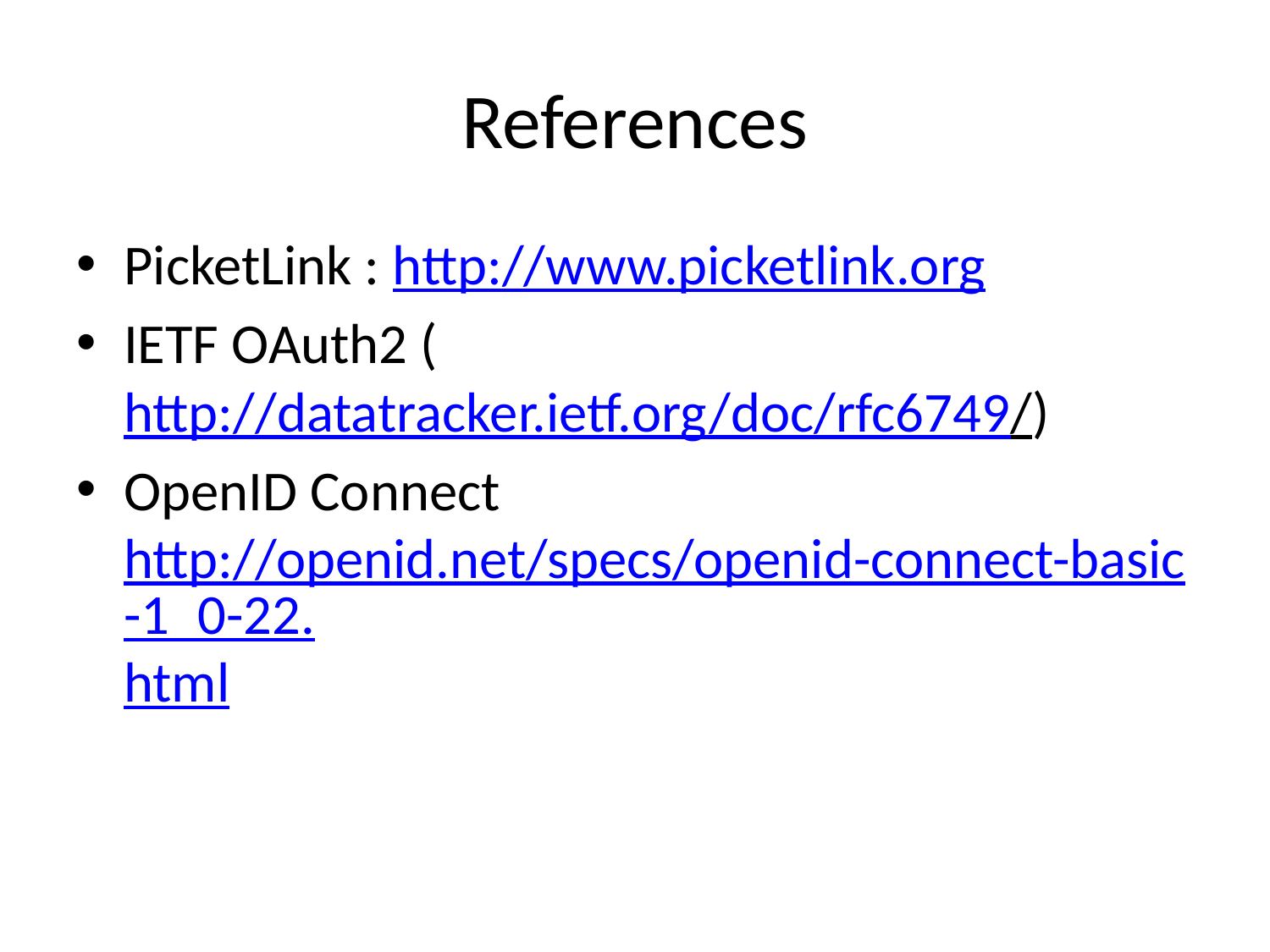

# References
PicketLink : http://www.picketlink.org
IETF OAuth2 (http://datatracker.ietf.org/doc/rfc6749/)
OpenID Connect http://openid.net/specs/openid-connect-basic-1_0-22.html